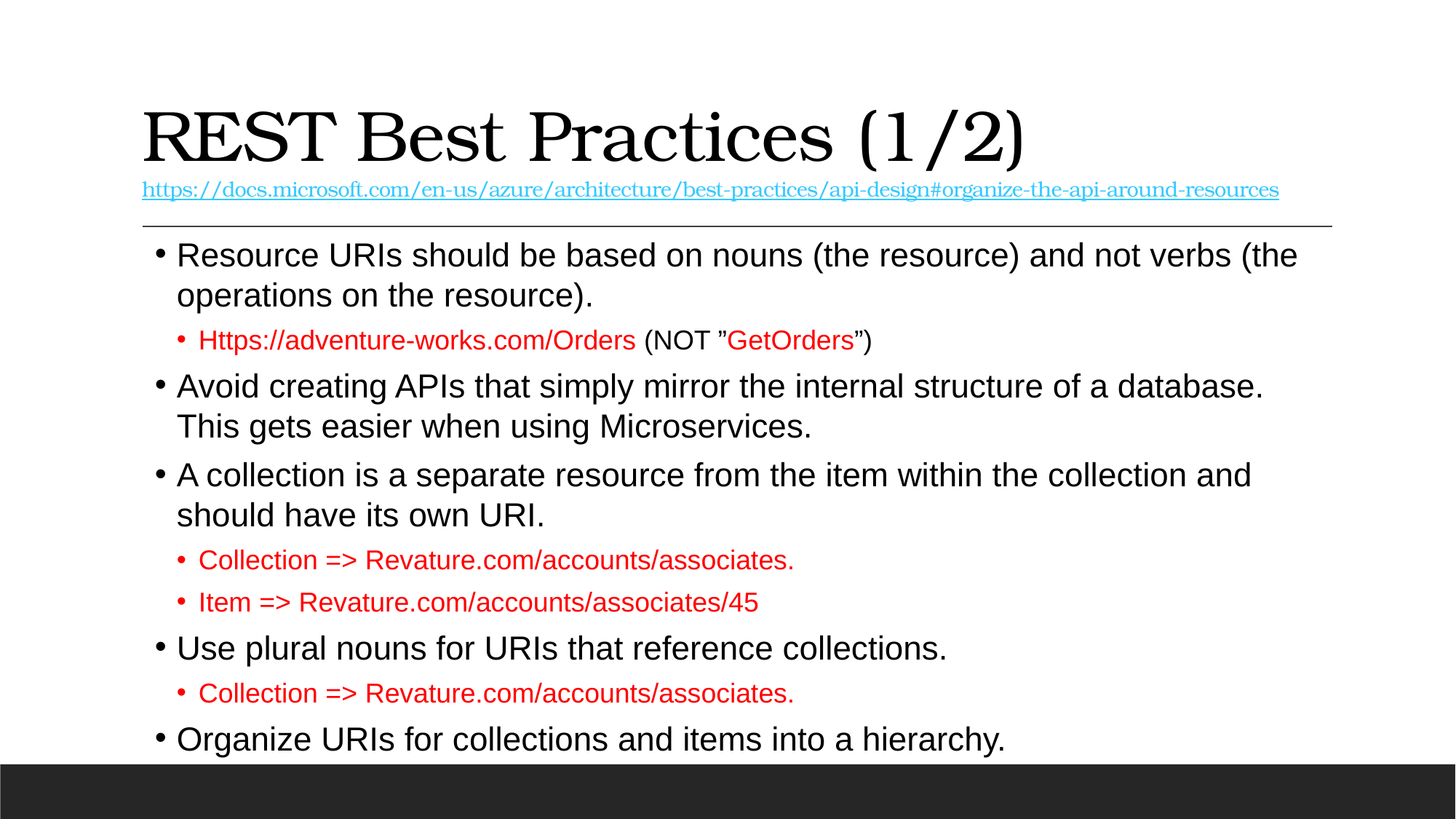

# REST Best Practices (1/2) https://docs.microsoft.com/en-us/azure/architecture/best-practices/api-design#organize-the-api-around-resources
Resource URIs should be based on nouns (the resource) and not verbs (the operations on the resource).
Https://adventure-works.com/Orders (NOT ”GetOrders”)
Avoid creating APIs that simply mirror the internal structure of a database. This gets easier when using Microservices.
A collection is a separate resource from the item within the collection and should have its own URI.
Collection => Revature.com/accounts/associates.
Item => Revature.com/accounts/associates/45
Use plural nouns for URIs that reference collections.
Collection => Revature.com/accounts/associates.
Organize URIs for collections and items into a hierarchy.